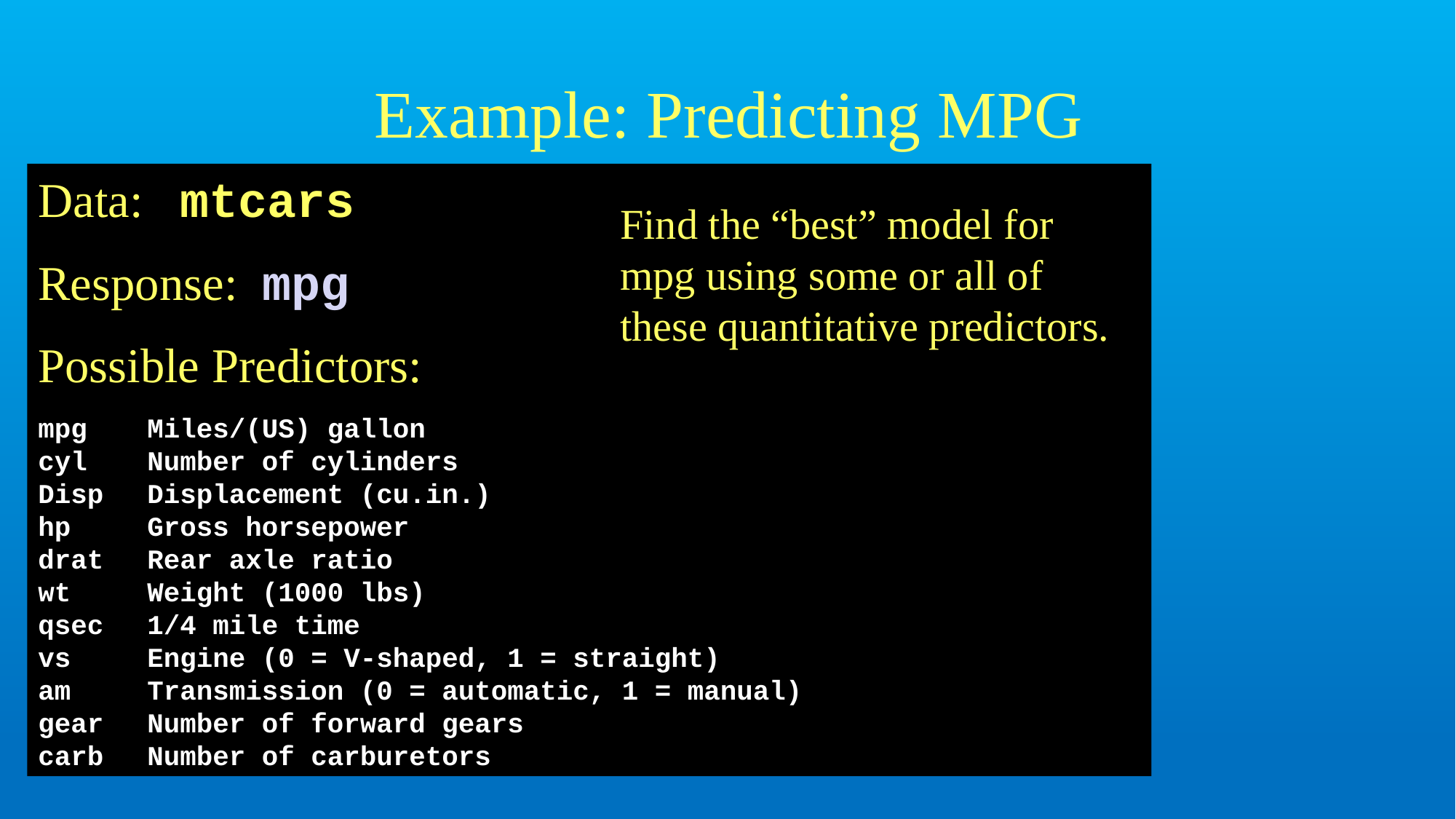

# Example: Predicting MPG
Data:   mtcars
Response:  mpg
Possible Predictors:
mpg	Miles/(US) gallon
cyl	Number of cylinders
Disp	Displacement (cu.in.)
hp	Gross horsepower
drat	Rear axle ratio
wt	Weight (1000 lbs)
qsec	1/4 mile time
vs	Engine (0 = V-shaped, 1 = straight)
am	Transmission (0 = automatic, 1 = manual)
gear	Number of forward gears
carb	Number of carburetors
Find the “best” model for mpg using some or all of these quantitative predictors.